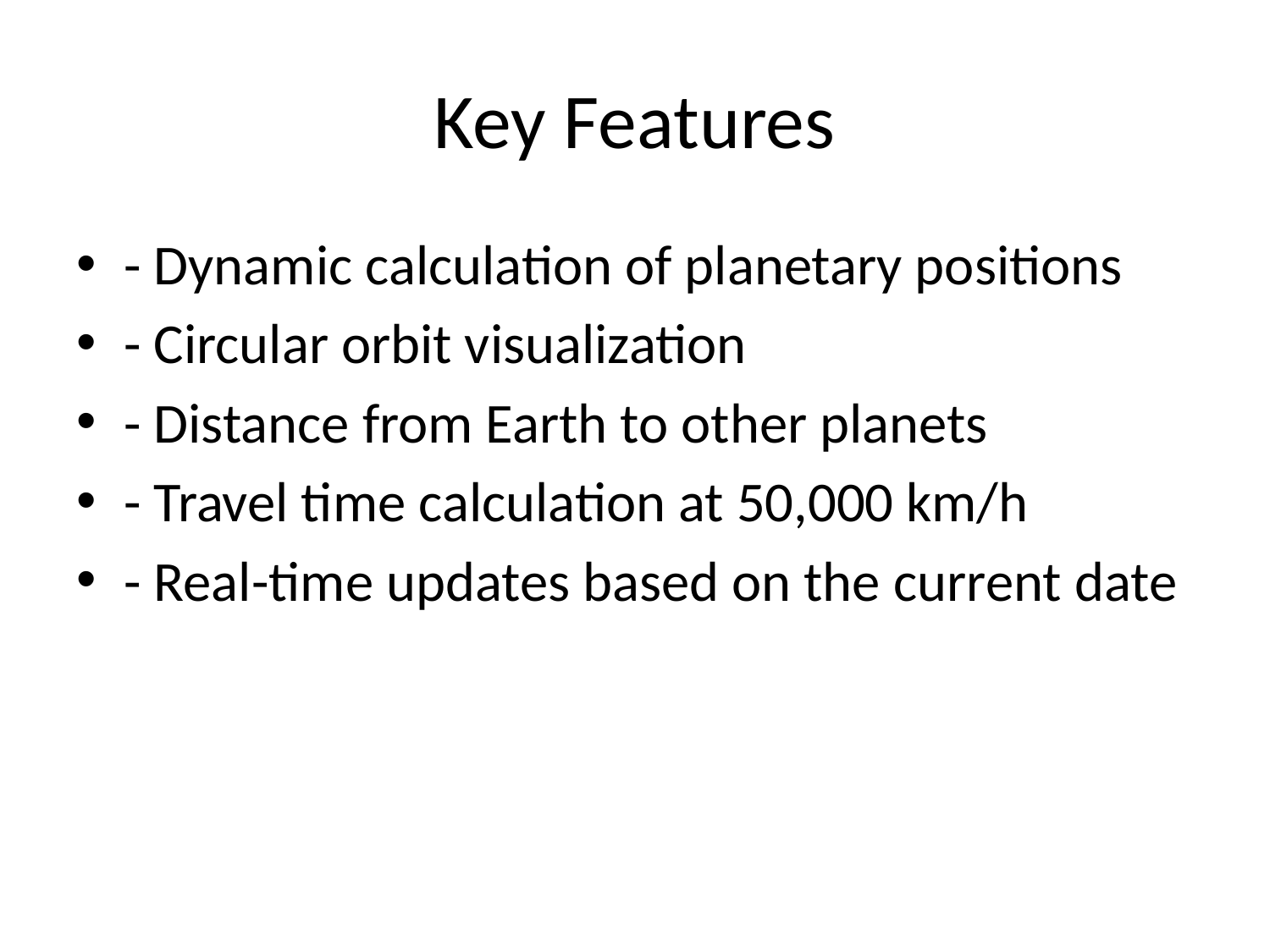

# Key Features
- Dynamic calculation of planetary positions
- Circular orbit visualization
- Distance from Earth to other planets
- Travel time calculation at 50,000 km/h
- Real-time updates based on the current date